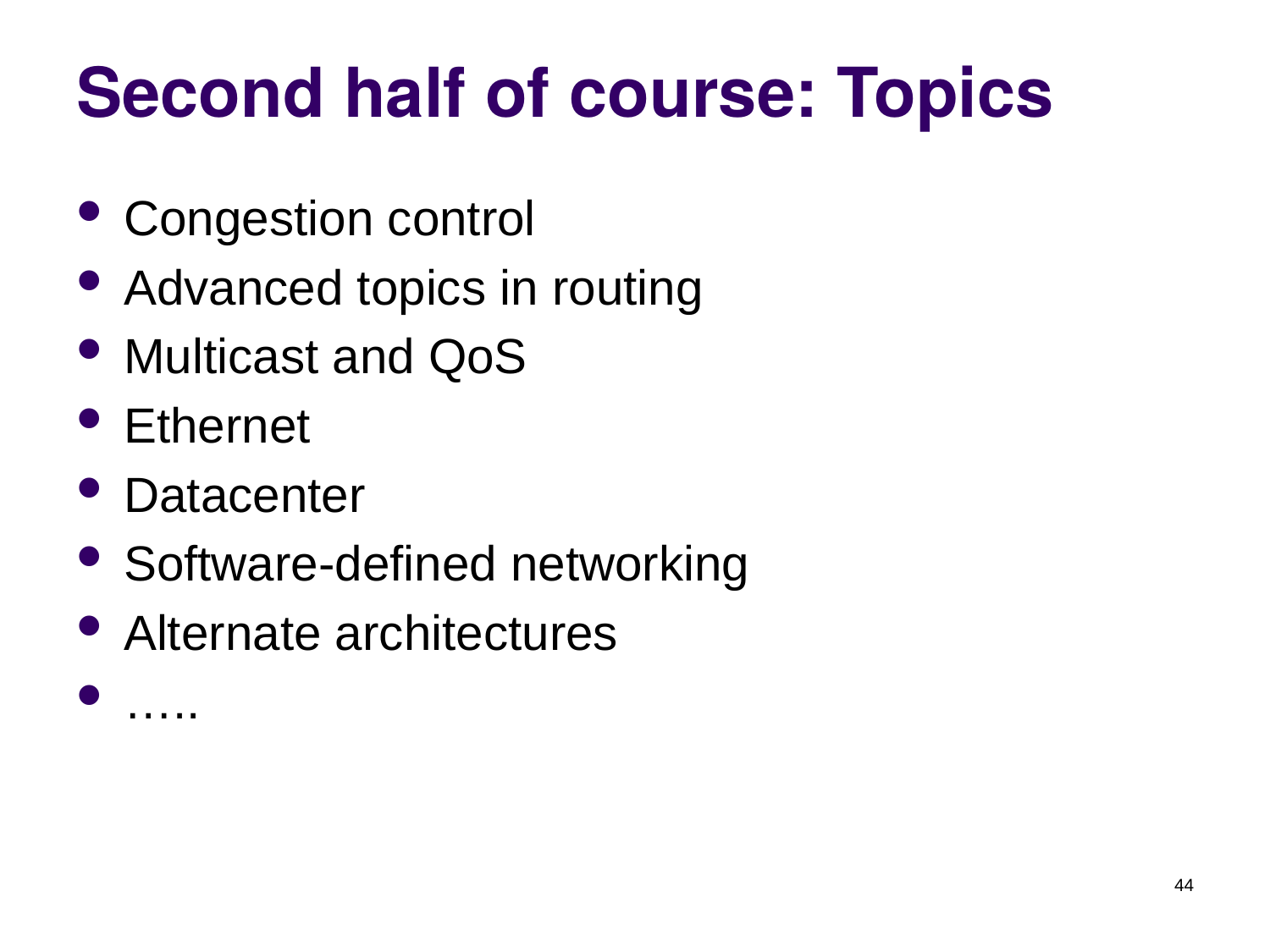

# Second half of course: Topics
Congestion control
Advanced topics in routing
Multicast and QoS
Ethernet
Datacenter
Software-defined networking
Alternate architectures
…..
44